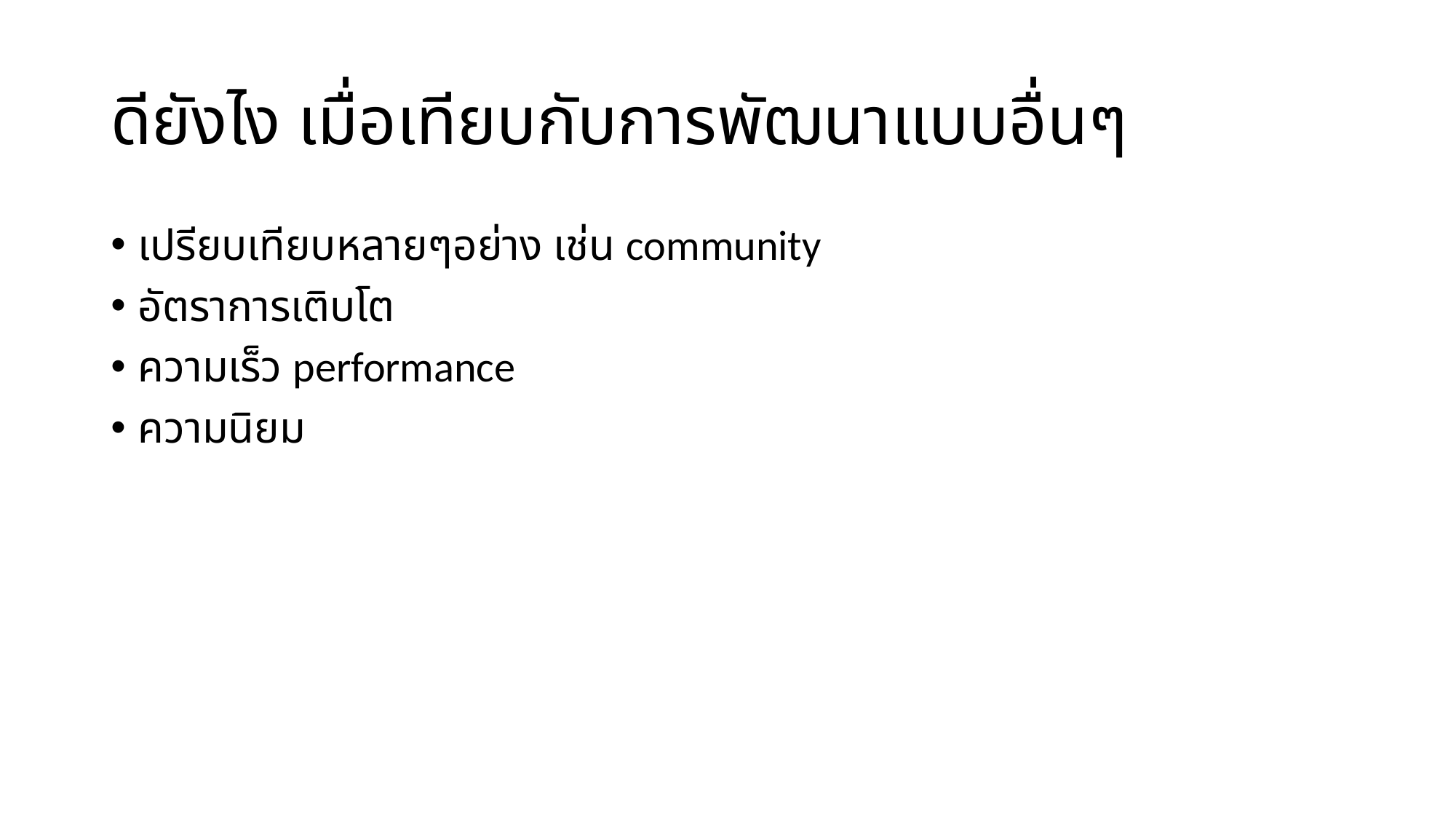

# ดียังไง เมื่อเทียบกับการพัฒนาแบบอื่นๆ
เปรียบเทียบหลายๆอย่าง เช่น community
อัตราการเติบโต
ความเร็ว performance
ความนิยม